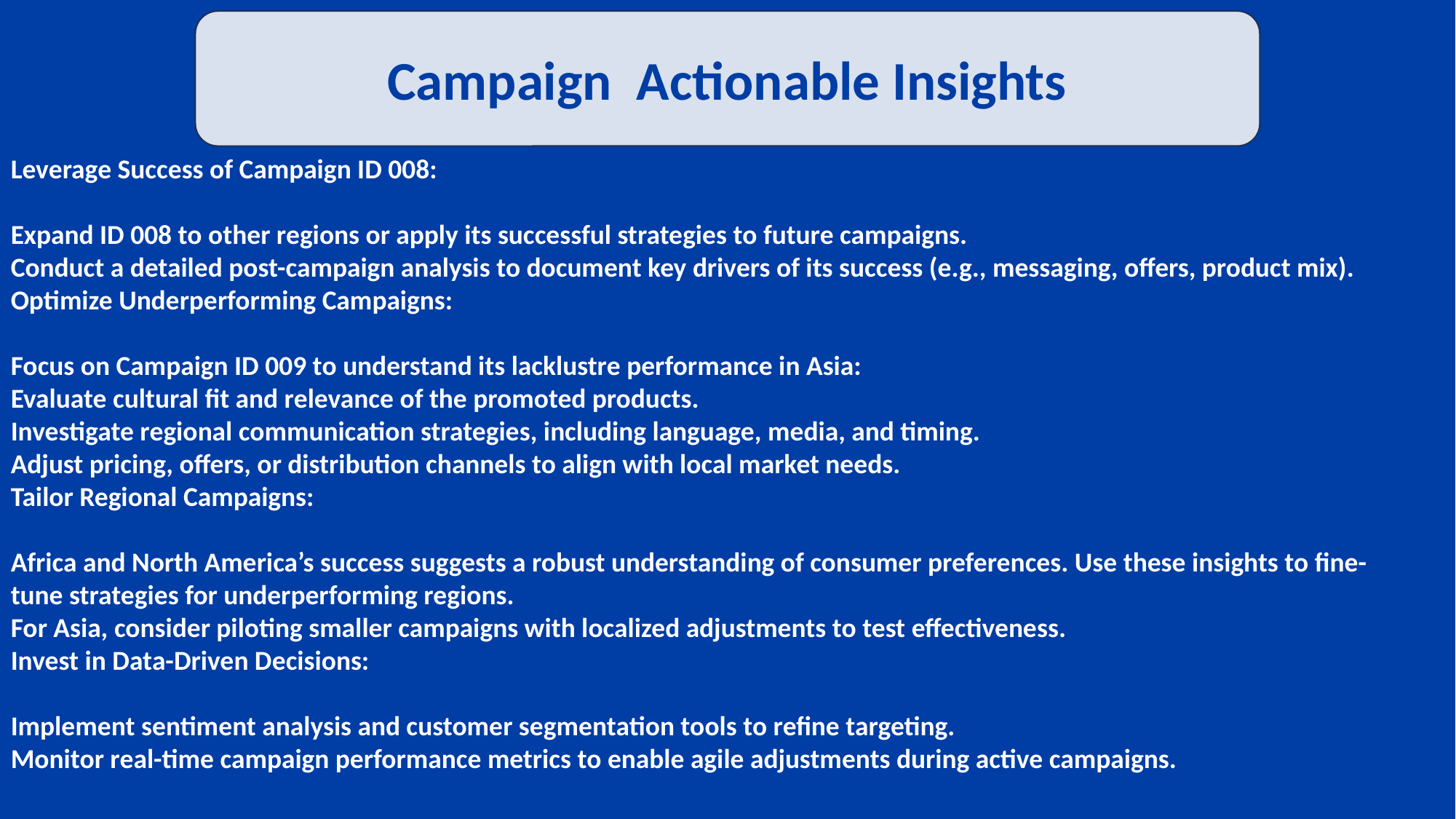

Campaign  Actionable Insights

Leverage Success of Campaign ID 008:

Expand ID 008 to other regions or apply its successful strategies to future campaigns.
Conduct a detailed post-campaign analysis to document key drivers of its success (e.g., messaging, offers, product mix).
Optimize Underperforming Campaigns:

Focus on Campaign ID 009 to understand its lacklustre performance in Asia:
Evaluate cultural fit and relevance of the promoted products.
Investigate regional communication strategies, including language, media, and timing.
Adjust pricing, offers, or distribution channels to align with local market needs.
Tailor Regional Campaigns:

Africa and North America’s success suggests a robust understanding of consumer preferences. Use these insights to fine-tune strategies for underperforming regions.
For Asia, consider piloting smaller campaigns with localized adjustments to test effectiveness.
Invest in Data-Driven Decisions:

Implement sentiment analysis and customer segmentation tools to refine targeting.
Monitor real-time campaign performance metrics to enable agile adjustments during active campaigns.